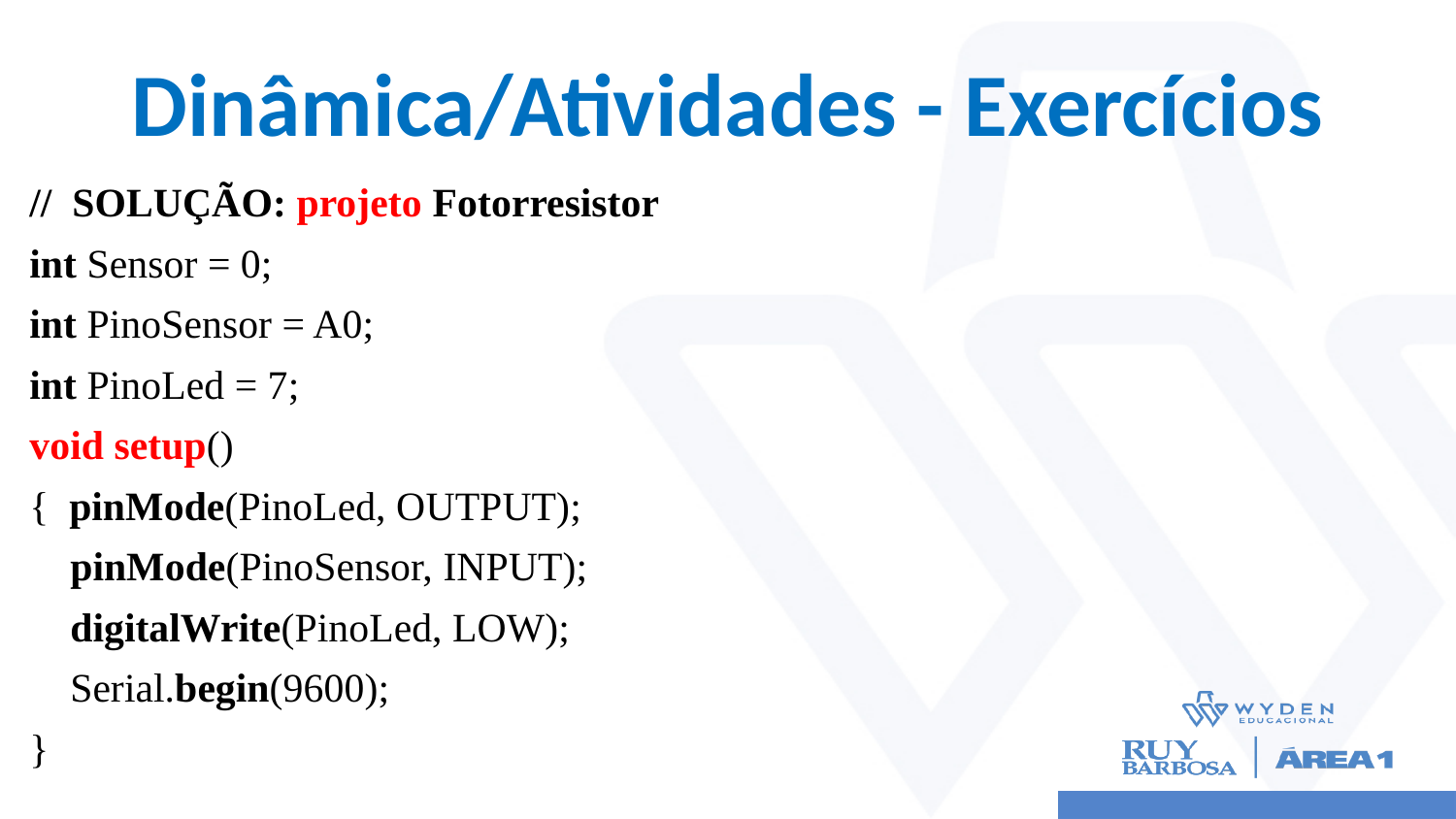

# Dinâmica/Atividades - Exercícios
//  SOLUÇÃO: projeto Fotorresistor
int Sensor = 0;
int PinoSensor = A0;
int PinoLed = 7;
void setup()
{  pinMode(PinoLed, OUTPUT);
    pinMode(PinoSensor, INPUT);
    digitalWrite(PinoLed, LOW);
    Serial.begin(9600);
}